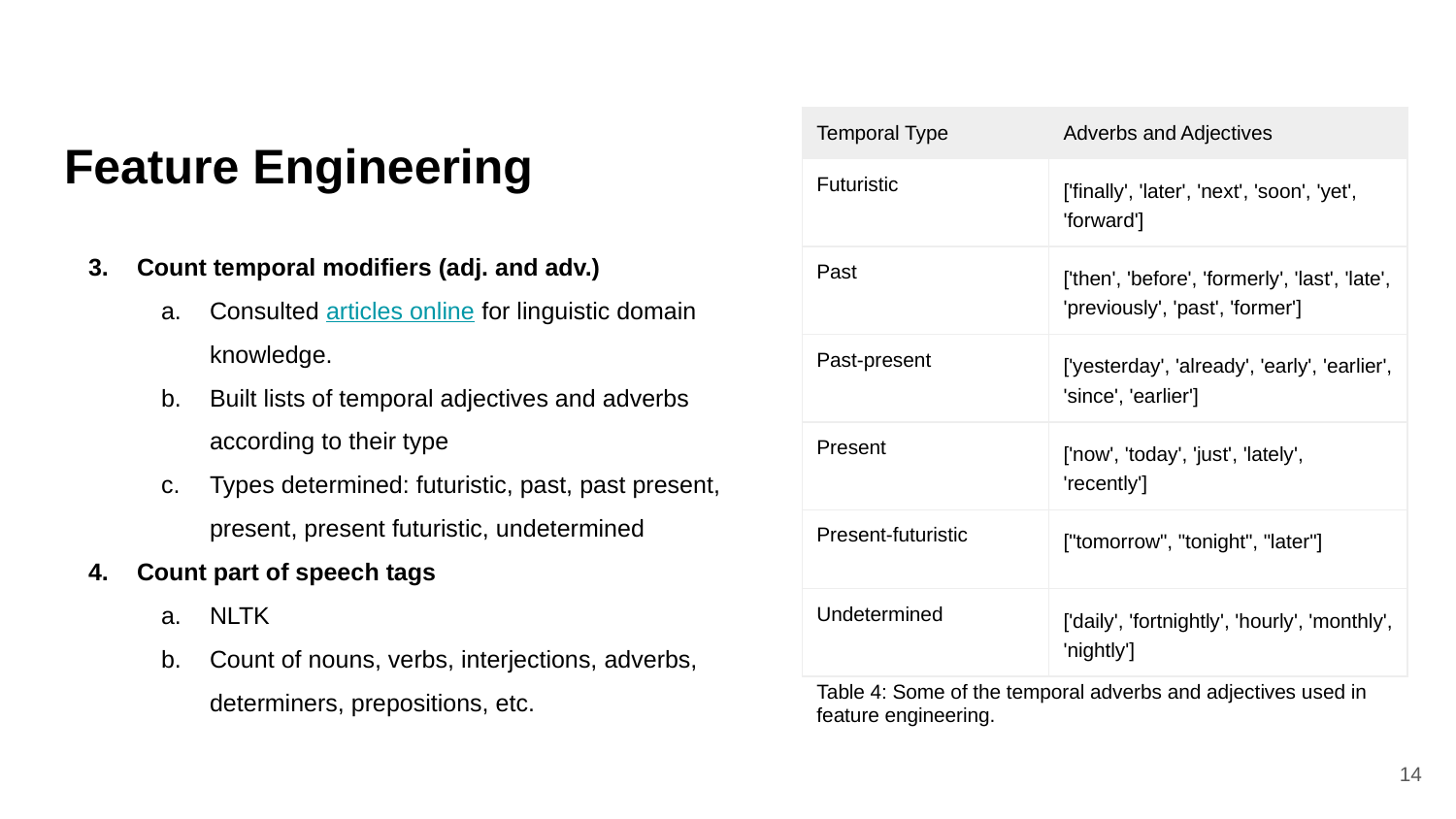

# Feature Engineering
| Temporal Type | Adverbs and Adjectives |
| --- | --- |
| Futuristic | ['finally', 'later', 'next', 'soon', 'yet', 'forward'] |
| Past | ['then', 'before', 'formerly', 'last', 'late', 'previously', 'past', 'former'] |
| Past-present | ['yesterday', 'already', 'early', 'earlier', 'since', 'earlier'] |
| Present | ['now', 'today', 'just', 'lately', 'recently'] |
| Present-futuristic | ["tomorrow", "tonight", "later"] |
| Undetermined | ['daily', 'fortnightly', 'hourly', 'monthly', 'nightly'] |
Count temporal modifiers (adj. and adv.)
Consulted articles online for linguistic domain knowledge.
Built lists of temporal adjectives and adverbs according to their type
Types determined: futuristic, past, past present, present, present futuristic, undetermined
Count part of speech tags
NLTK
Count of nouns, verbs, interjections, adverbs, determiners, prepositions, etc.
Table 4: Some of the temporal adverbs and adjectives used in feature engineering.
14